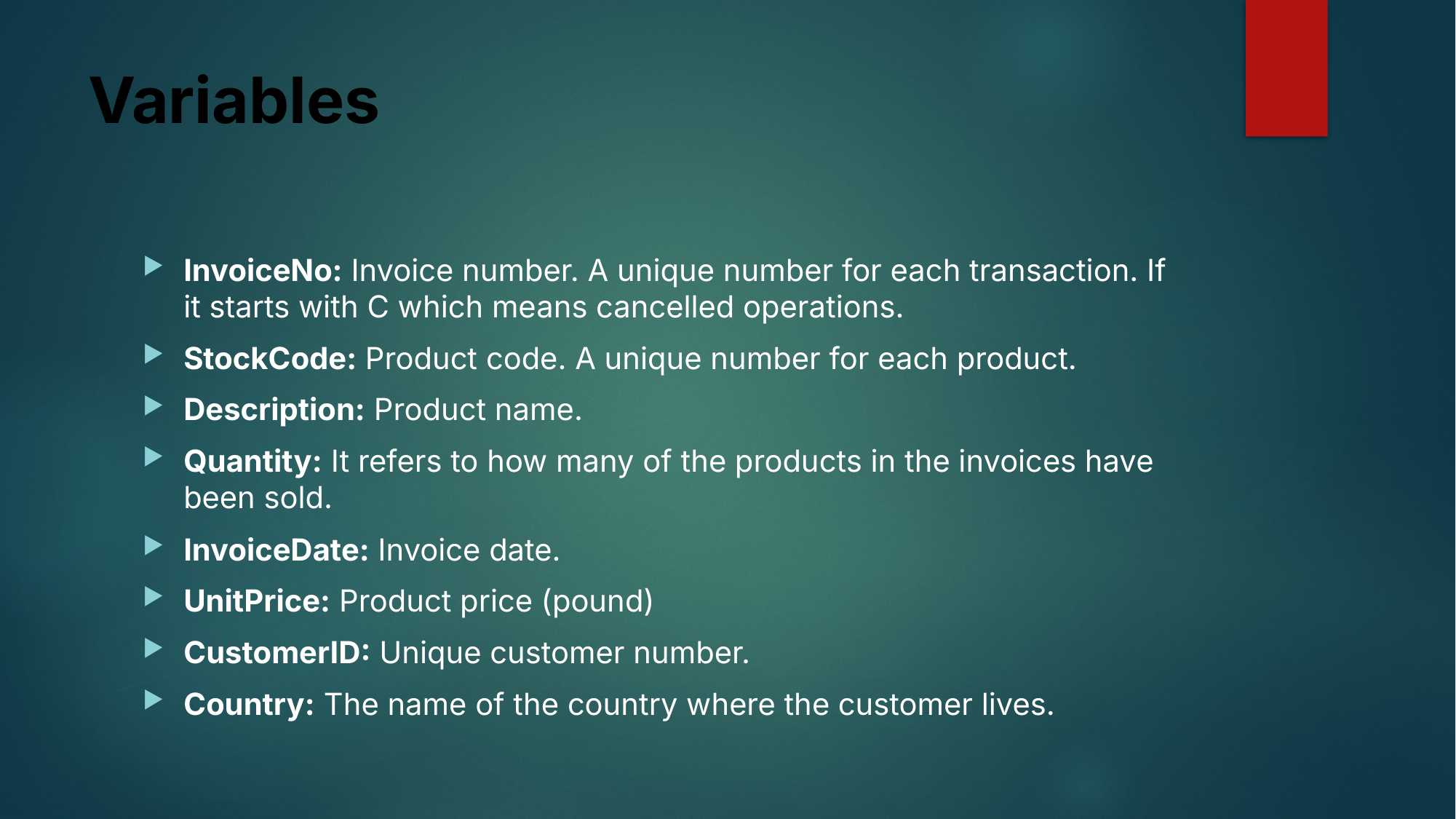

# Variables
InvoiceNo: Invoice number. A unique number for each transaction. If it starts with C which means cancelled operations.
StockCode: Product code. A unique number for each product.
Description: Product name.
Quantity: It refers to how many of the products in the invoices have been sold.
InvoiceDate: Invoice date.
UnitPrice: Product price (pound)
CustomerID: Unique customer number.
Country: The name of the country where the customer lives.